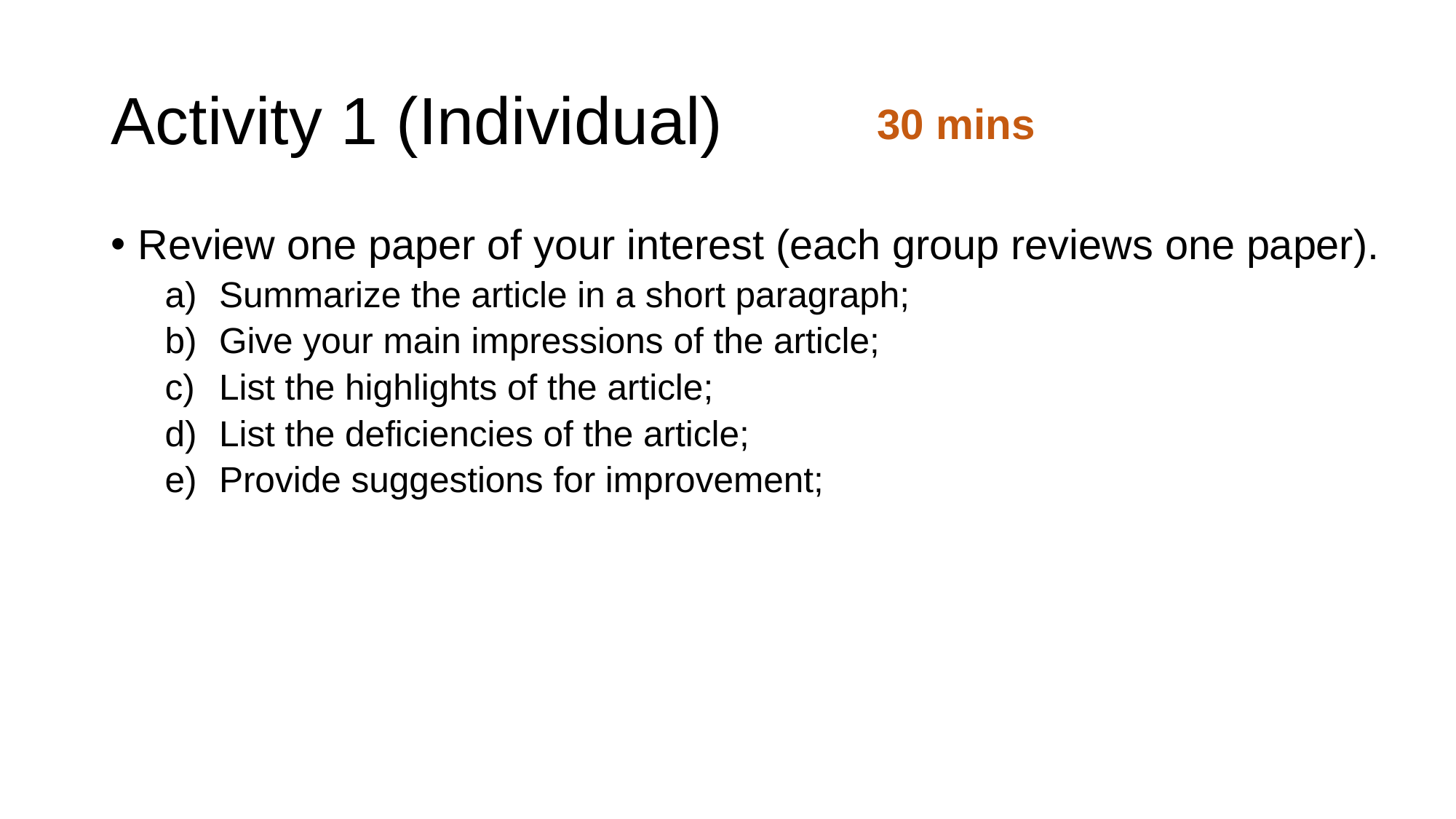

# Activity 1 (Individual)
30 mins
Review one paper of your interest (each group reviews one paper).
Summarize the article in a short paragraph;
Give your main impressions of the article;
List the highlights of the article;
List the deficiencies of the article;
Provide suggestions for improvement;